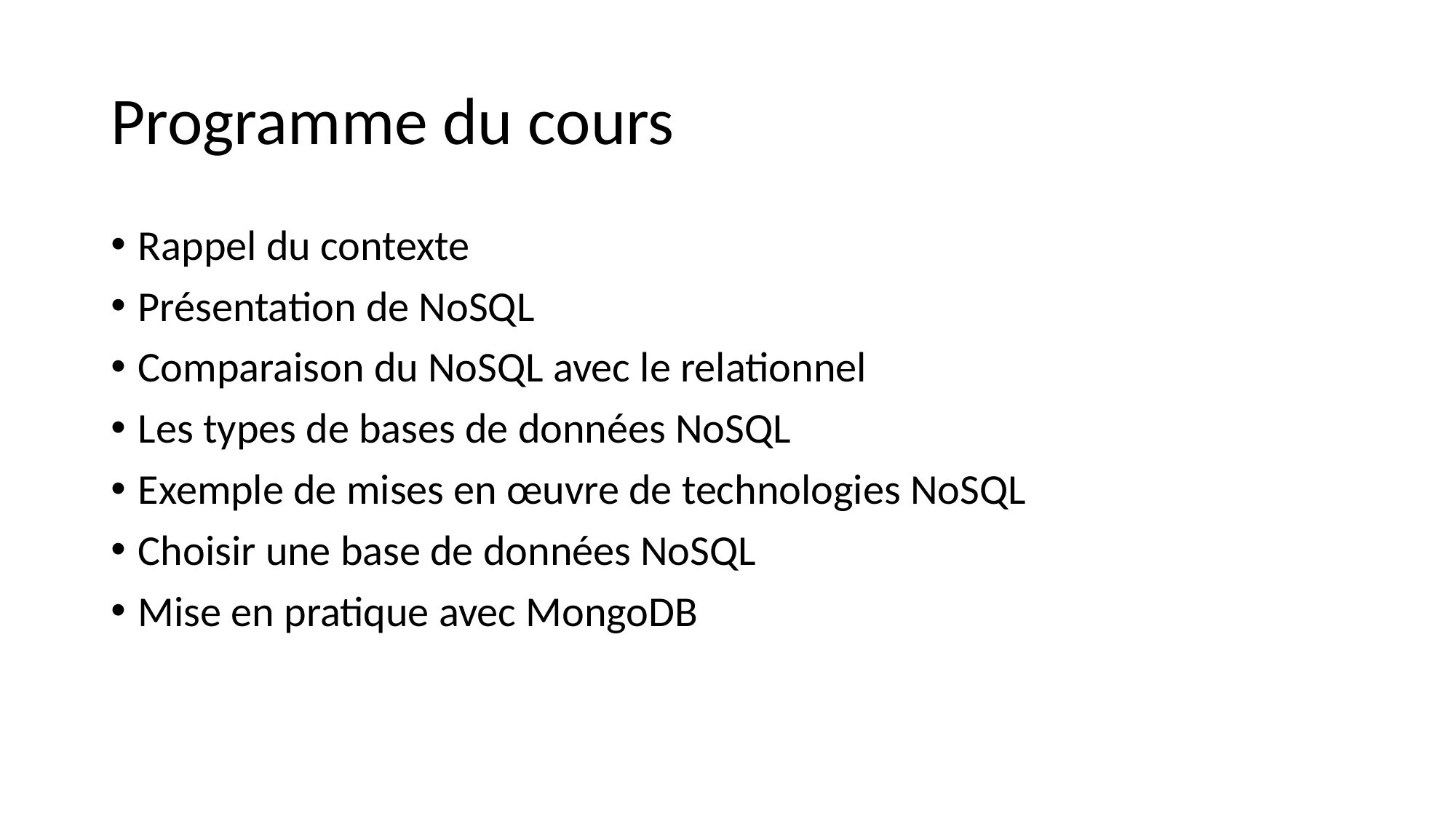

# Programme du cours
Rappel du contexte
Présentation de NoSQL
Comparaison du NoSQL avec le relationnel
Les types de bases de données NoSQL
Exemple de mises en œuvre de technologies NoSQL
Choisir une base de données NoSQL
Mise en pratique avec MongoDB